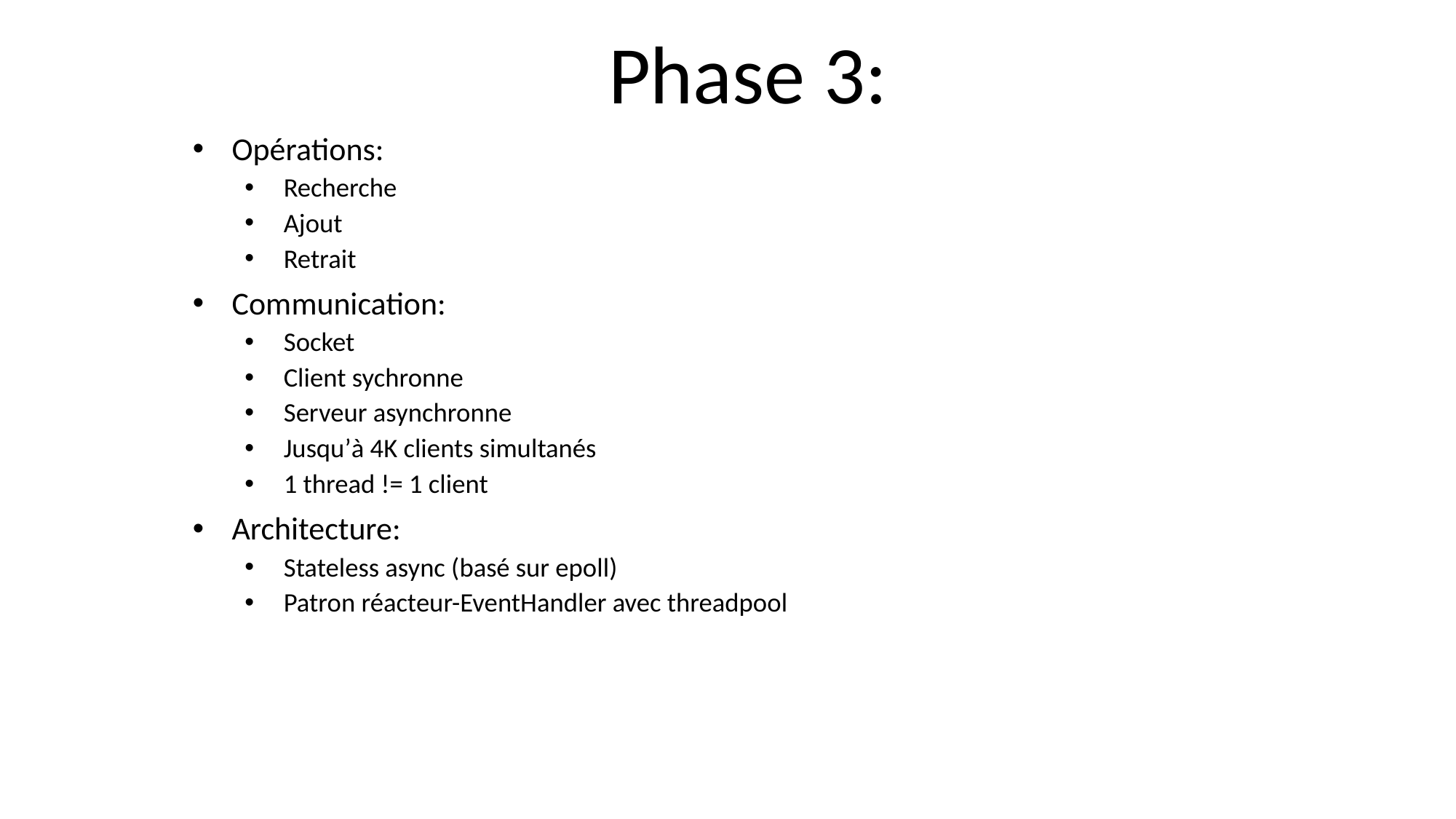

# Phase 3:
Opérations:
Recherche
Ajout
Retrait
Communication:
Socket
Client sychronne
Serveur asynchronne
Jusqu’à 4K clients simultanés
1 thread != 1 client
Architecture:
Stateless async (basé sur epoll)
Patron réacteur-EventHandler avec threadpool